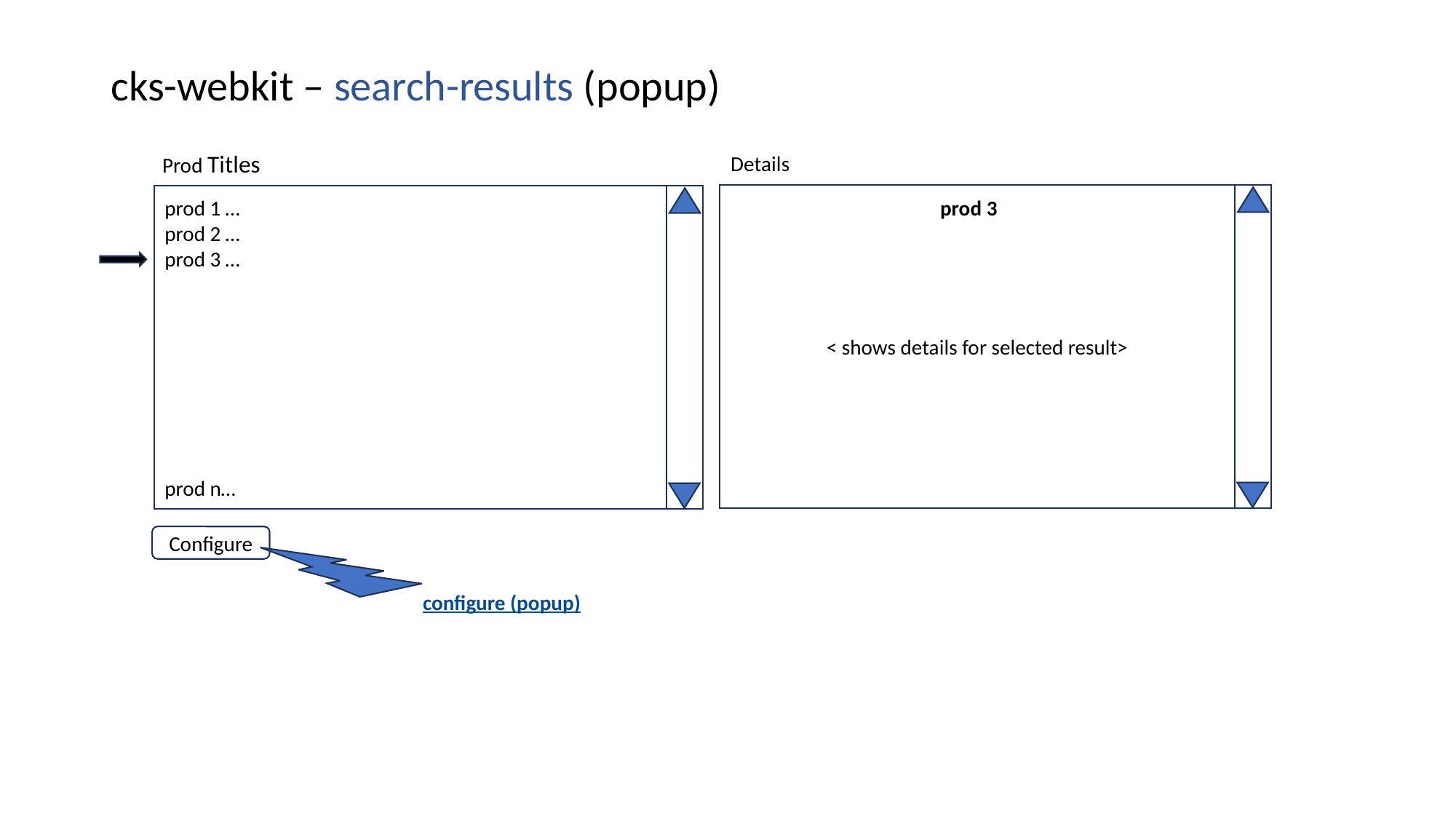

# cks-webkit – search-results (popup)
Prod Titles
Details
< shows details for selected result>

prod 1 …
prod 2 …
prod 3 …

prod n…

prod 3

Configure

configure (popup)